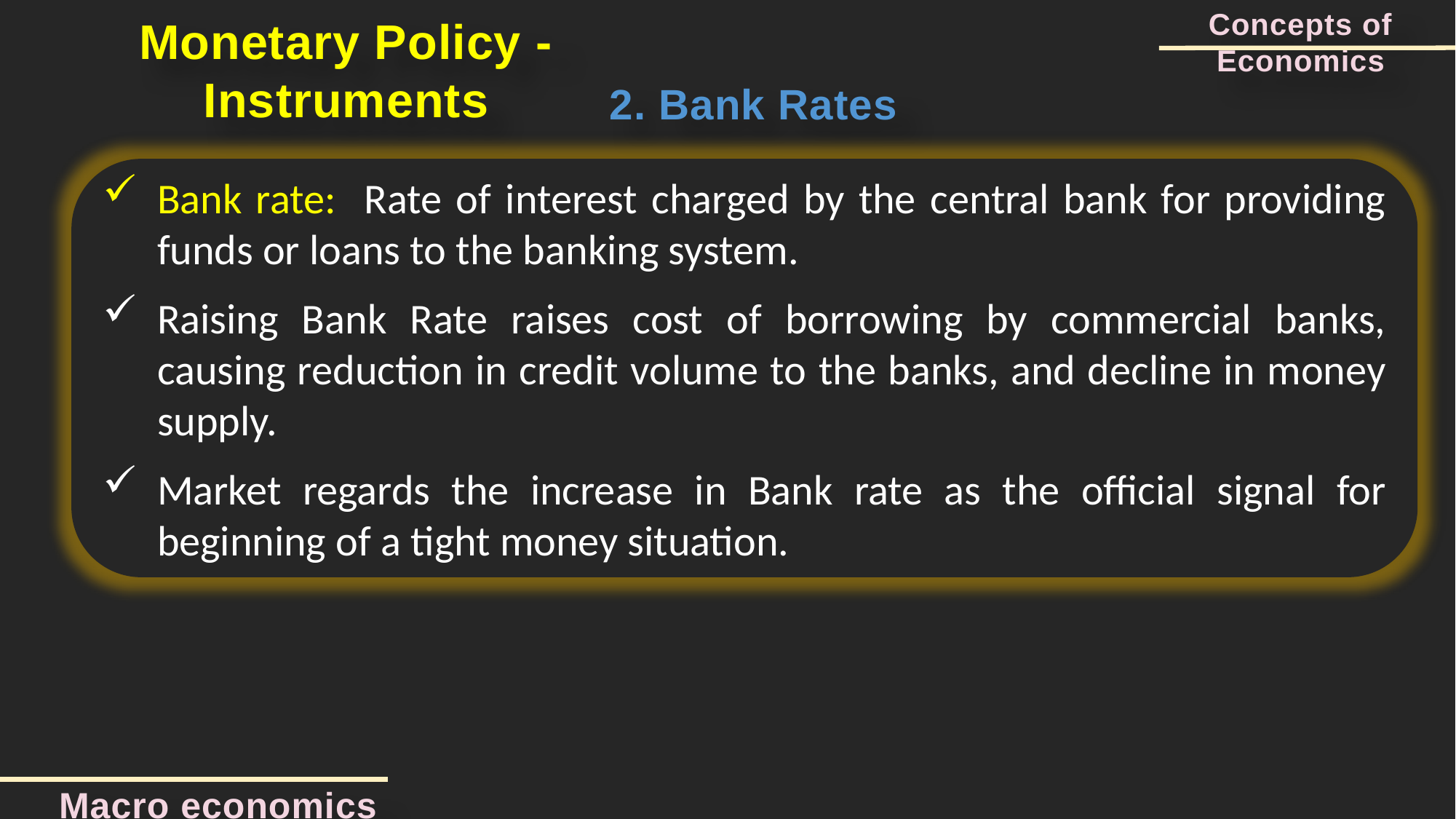

Concepts of Economics
Monetary Policy - Instruments
2. Bank Rates
Bank rate:  Rate of interest charged by the central bank for providing funds or loans to the banking system.
Raising Bank Rate raises cost of borrowing by commercial banks, causing reduction in credit volume to the banks, and decline in money supply.
Market regards the increase in Bank rate as the official signal for beginning of a tight money situation.
Macro economics concepts